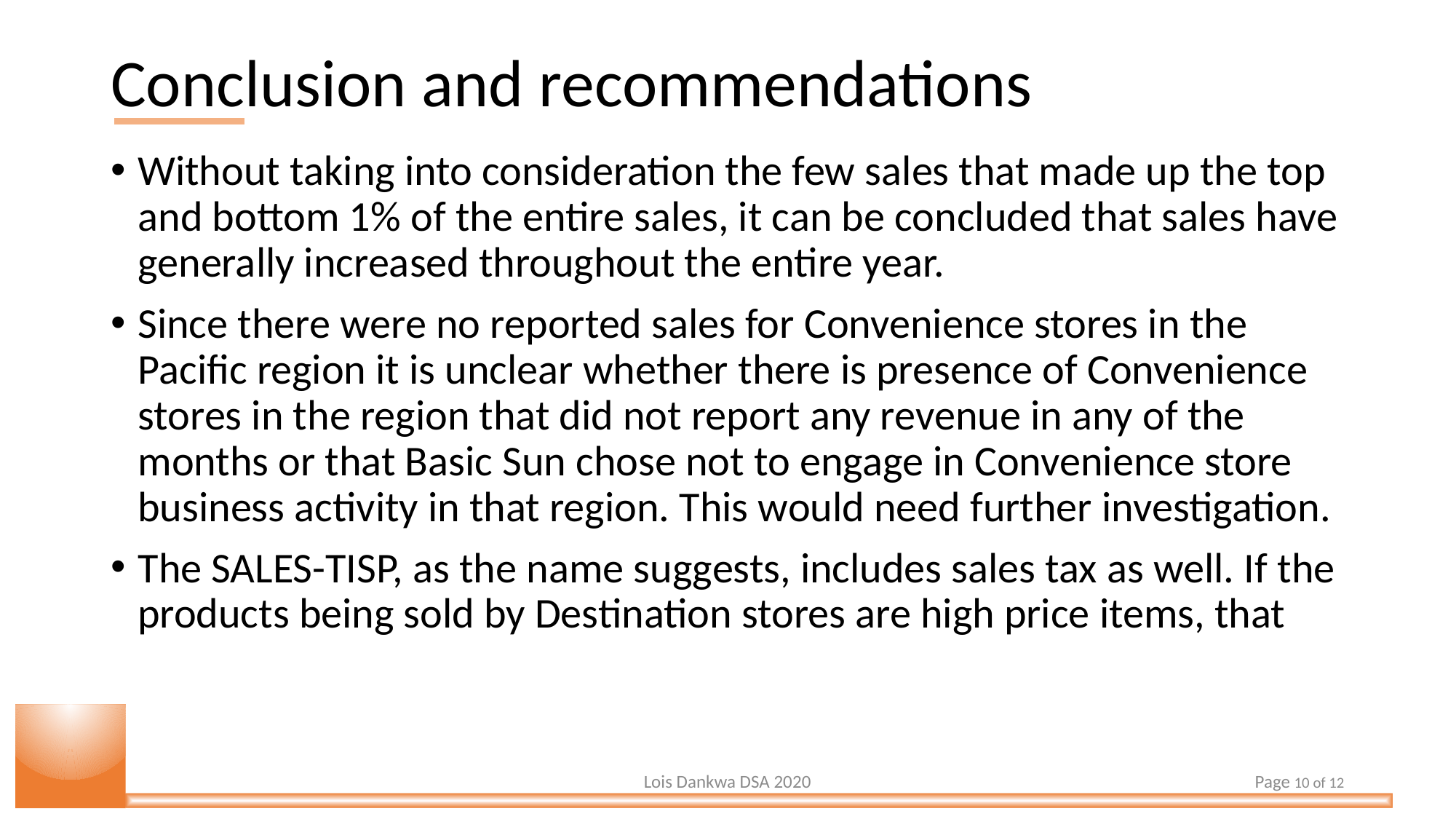

Conclusion and recommendations
Without taking into consideration the few sales that made up the top and bottom 1% of the entire sales, it can be concluded that sales have generally increased throughout the entire year.
Since there were no reported sales for Convenience stores in the Pacific region it is unclear whether there is presence of Convenience stores in the region that did not report any revenue in any of the months or that Basic Sun chose not to engage in Convenience store business activity in that region. This would need further investigation.
The SALES-TISP, as the name suggests, includes sales tax as well. If the products being sold by Destination stores are high price items, that

Lois Dankwa DSA 2020
Page 10 of 12